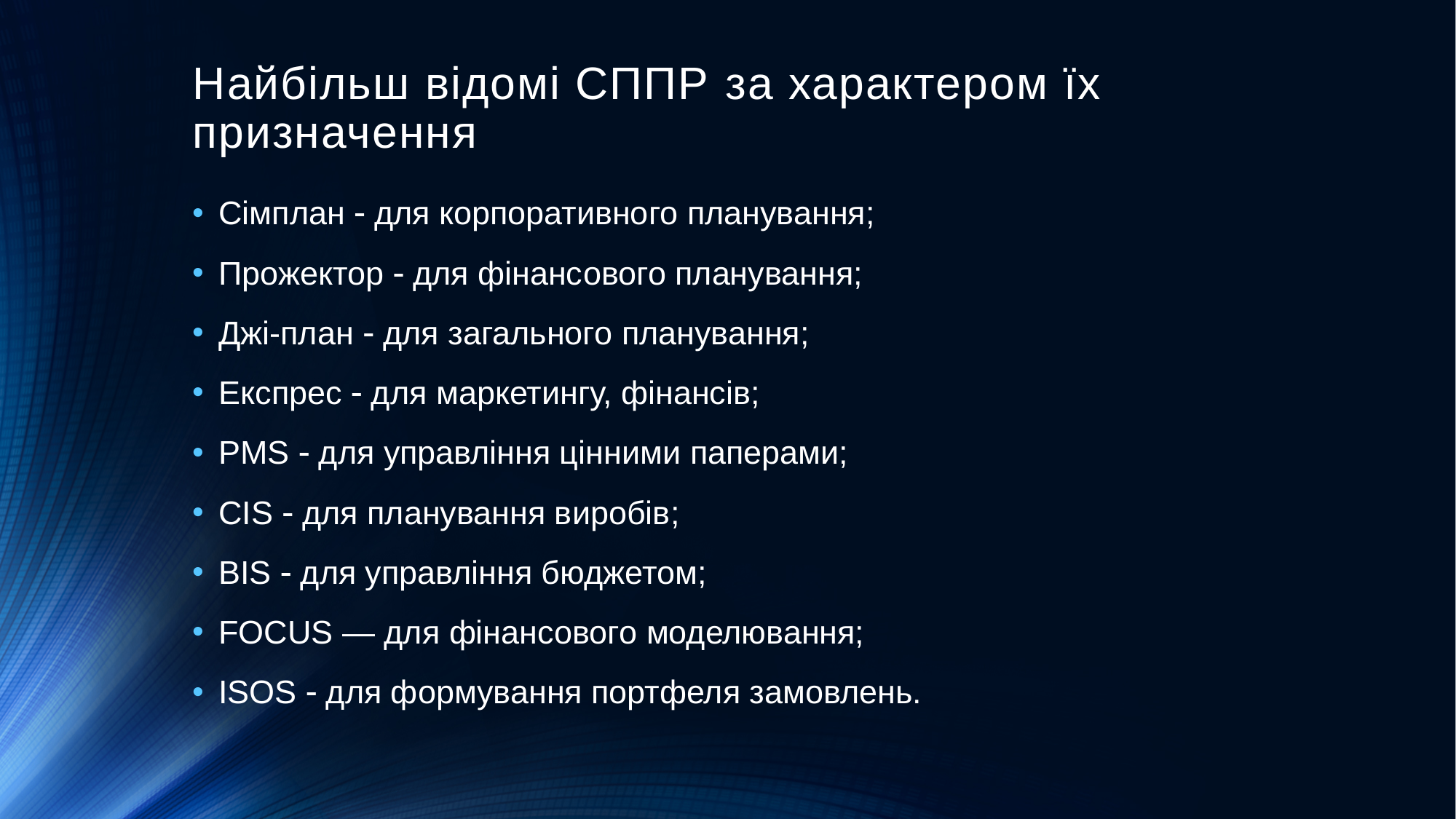

# Найбільш відомі СППР за характером їх призначення
Сімплан − для корпоративного планування;
Прожектор − для фінансового планування;
Джі-план − для загального планування;
Експрес − для маркетингу, фінансів;
PMS − для управління цінними паперами;
CIS − для планування виробів;
BIS − для управління бюджетом;
FOCUS — для фінансового моделювання;
ISOS − для формування портфеля замовлень.